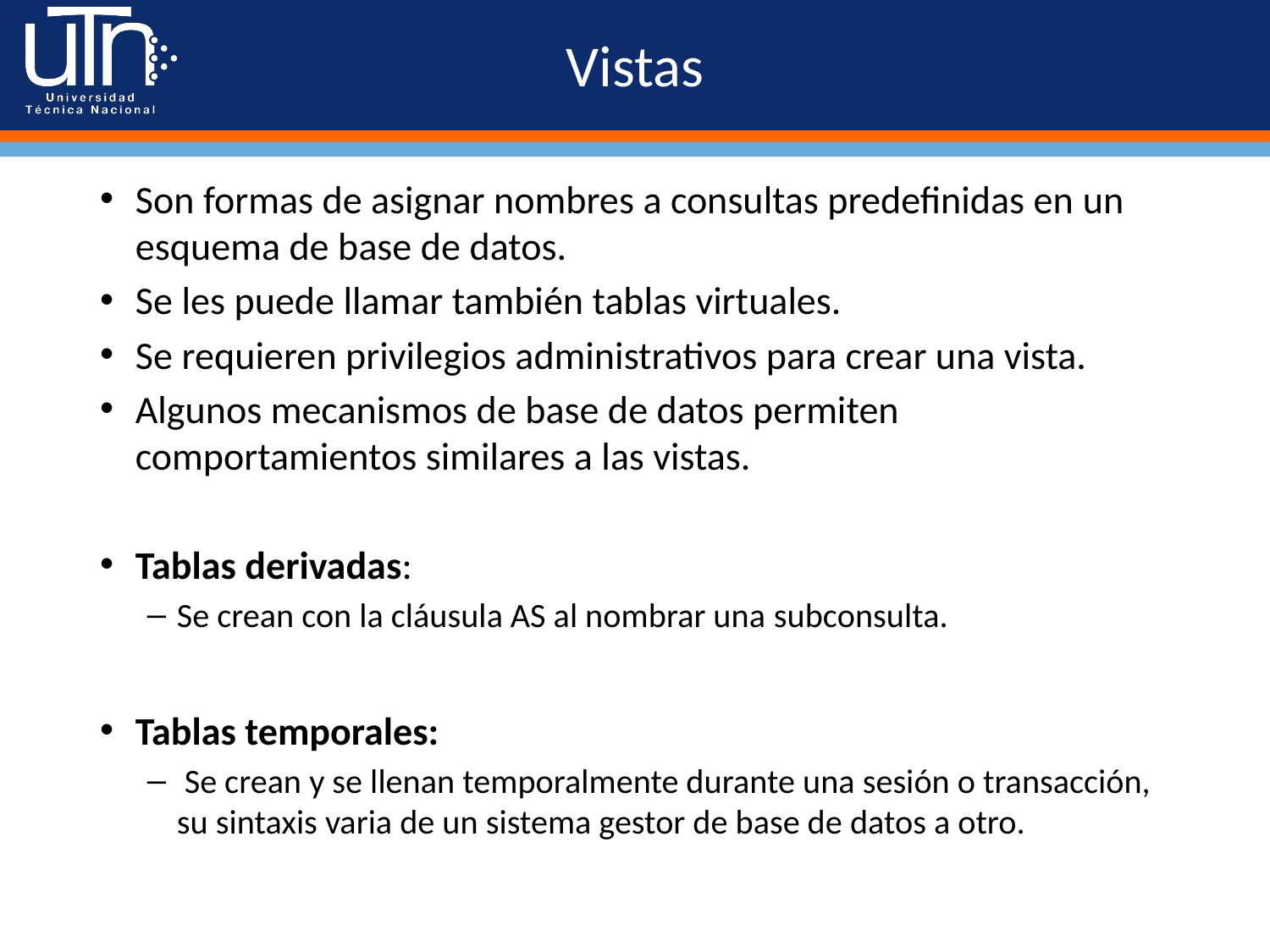

# Vistas
Son formas de asignar nombres a consultas predefinidas en un esquema de base de datos.
Se les puede llamar también tablas virtuales.
Se requieren privilegios administrativos para crear una vista.
Algunos mecanismos de base de datos permiten comportamientos similares a las vistas.

Tablas derivadas:
Se crean con la cláusula AS al nombrar una subconsulta.

Tablas temporales:
 Se crean y se llenan temporalmente durante una sesión o transacción, su sintaxis varia de un sistema gestor de base de datos a otro.